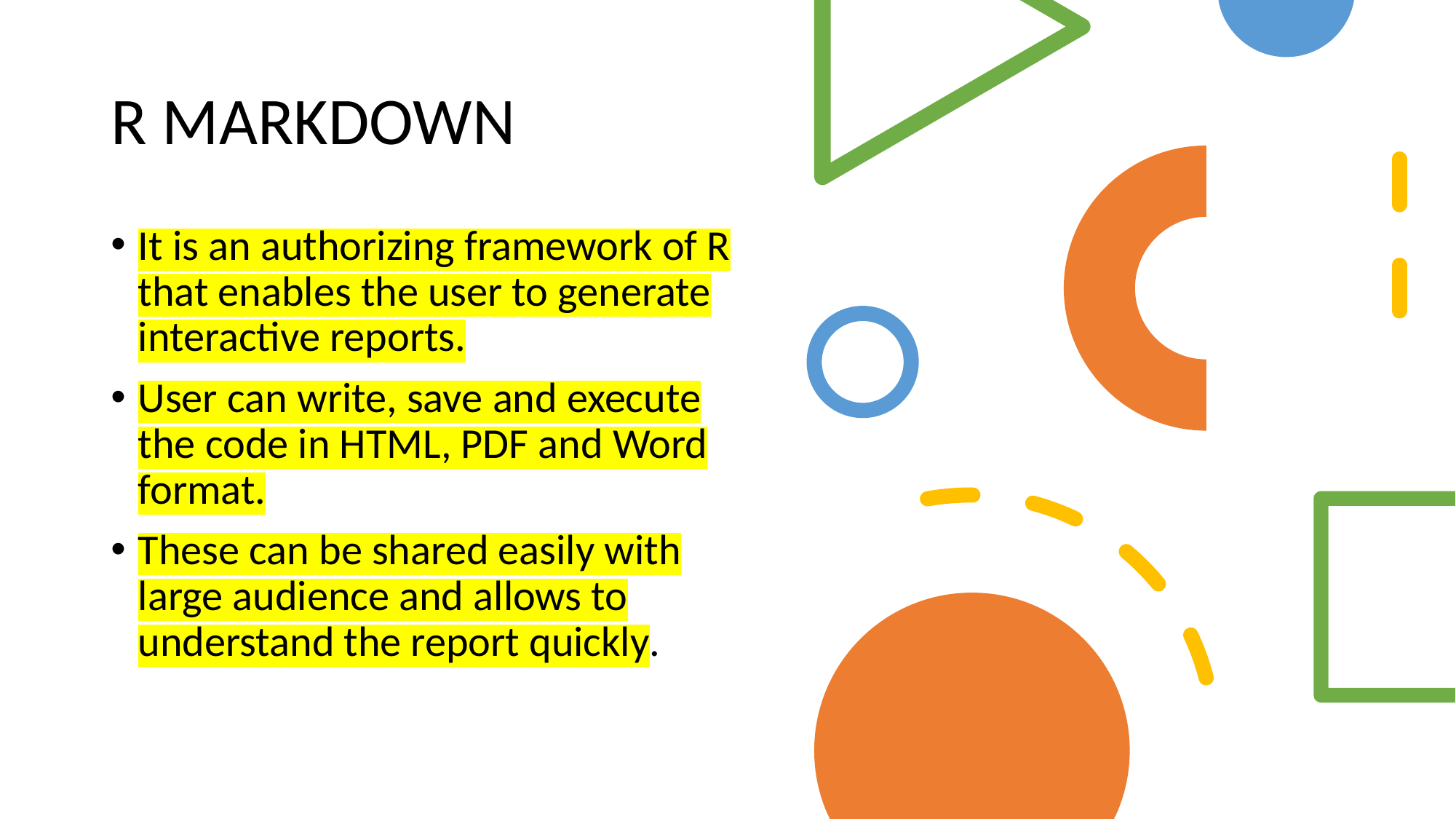

# R MARKDOWN

It is an authorizing framework of R that enables the user to generate interactive reports.
User can write, save and execute the code in HTML, PDF and Word format.
These can be shared easily with large audience and allows to understand the report quickly.